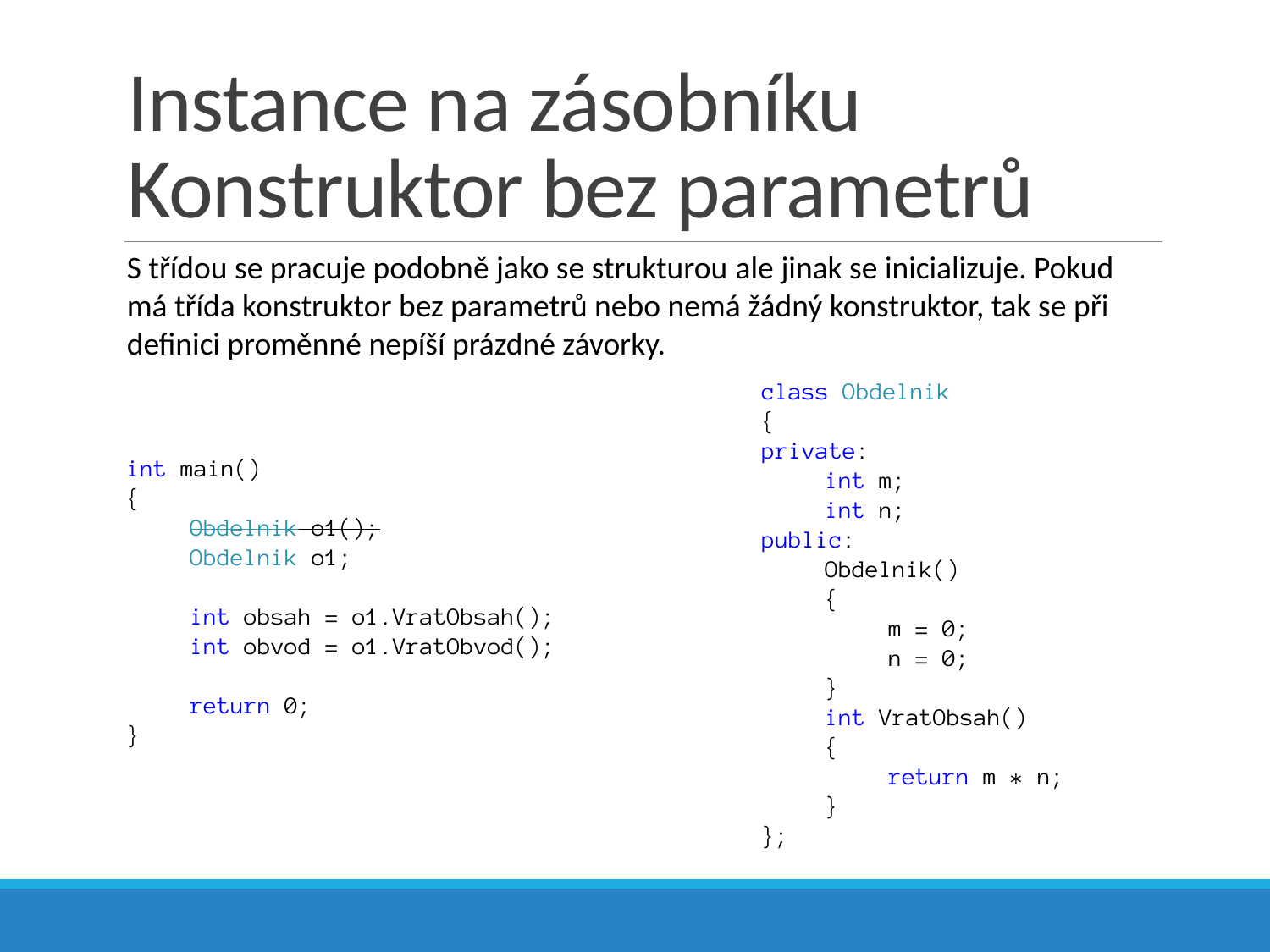

# Instance na zásobníku Konstruktor bez parametrů
S třídou se pracuje podobně jako se strukturou ale jinak se inicializuje. Pokud má třída konstruktor bez parametrů nebo nemá žádný konstruktor, tak se při definici proměnné nepíší prázdné závorky.
class Obdelnik
{
private:
int m;
int n;
public:
Obdelnik()
{
m = 0;
n = 0;
}
int VratObsah()
{
return m * n;
}
};
int main()
{
Obdelnik o1();
Obdelnik o1;

int obsah = o1.VratObsah();
int obvod = o1.VratObvod();

return 0;
}